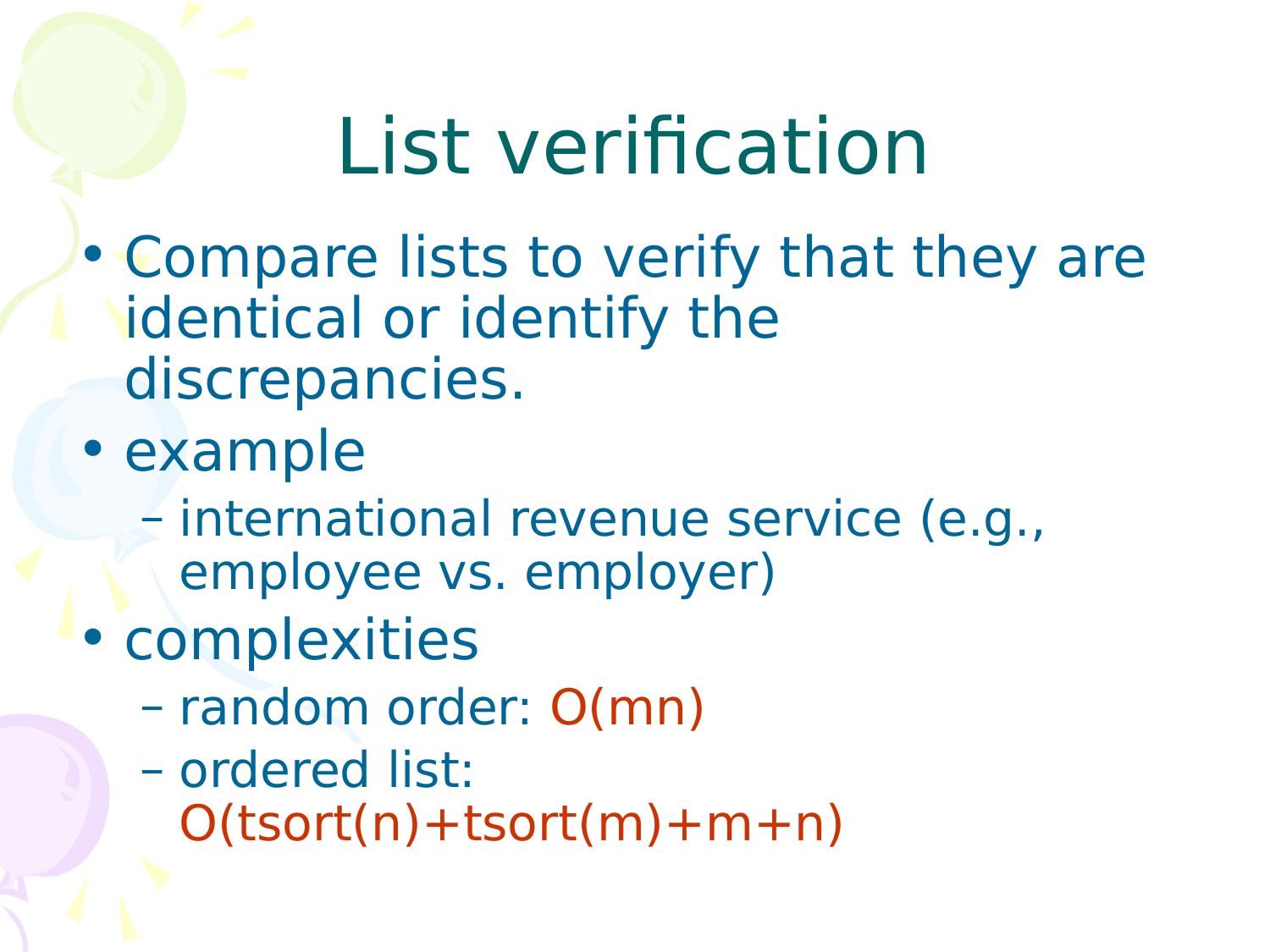

# List verification
Compare lists to verify that they are identical or identify the discrepancies.
example
international revenue service (e.g., employee vs. employer)
complexities
random order: O(mn)
ordered list:
O(tsort(n)+tsort(m)+m+n)